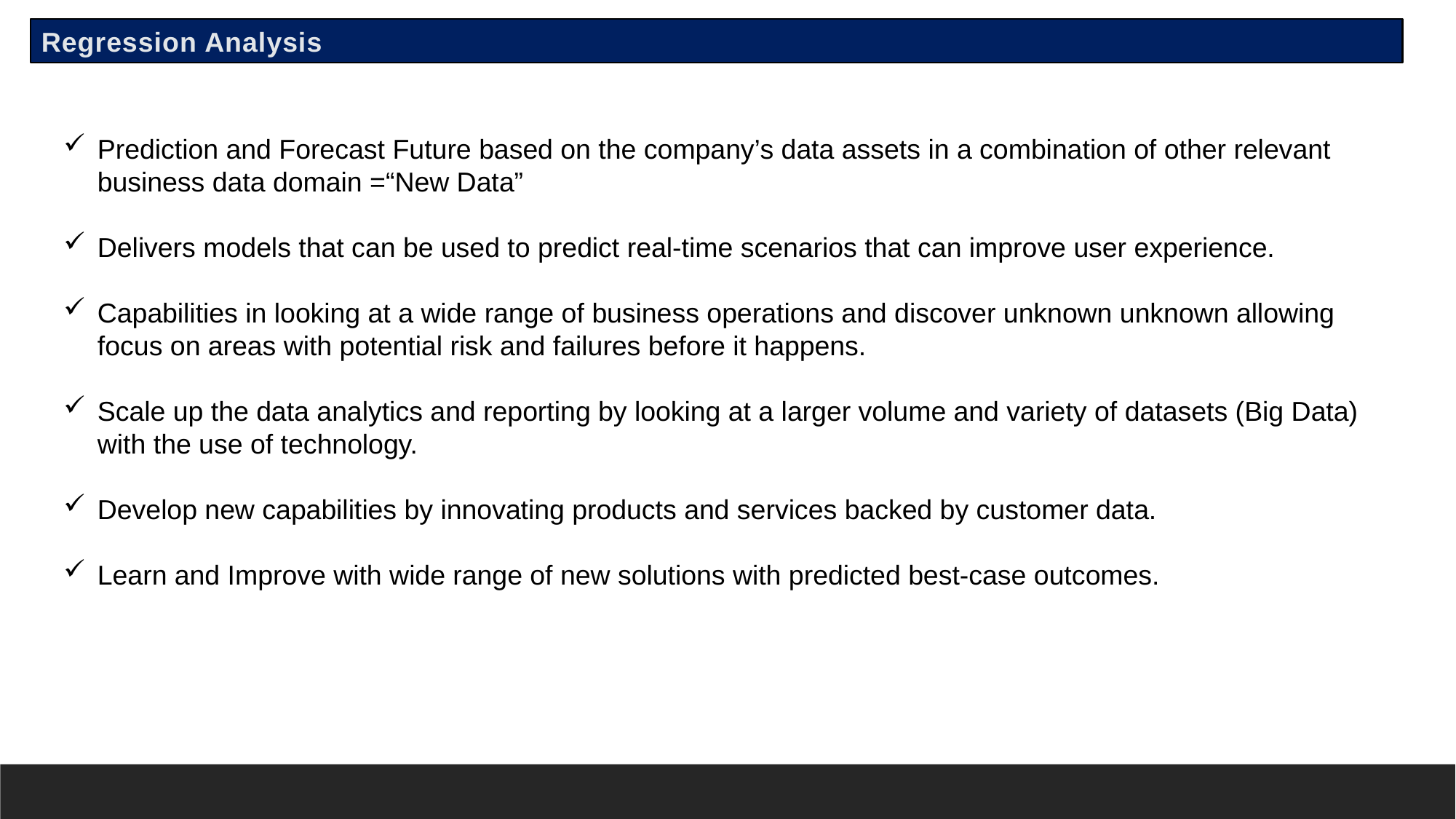

Regression Analysis

Prediction and Forecast Future based on the company’s data assets in a combination of other relevant business data domain =“New Data”

Delivers models that can be used to predict real-time scenarios that can improve user experience.

Capabilities in looking at a wide range of business operations and discover unknown unknown allowing focus on areas with potential risk and failures before it happens.

Scale up the data analytics and reporting by looking at a larger volume and variety of datasets (Big Data) with the use of technology.

Develop new capabilities by innovating products and services backed by customer data.

Learn and Improve with wide range of new solutions with predicted best-case outcomes.